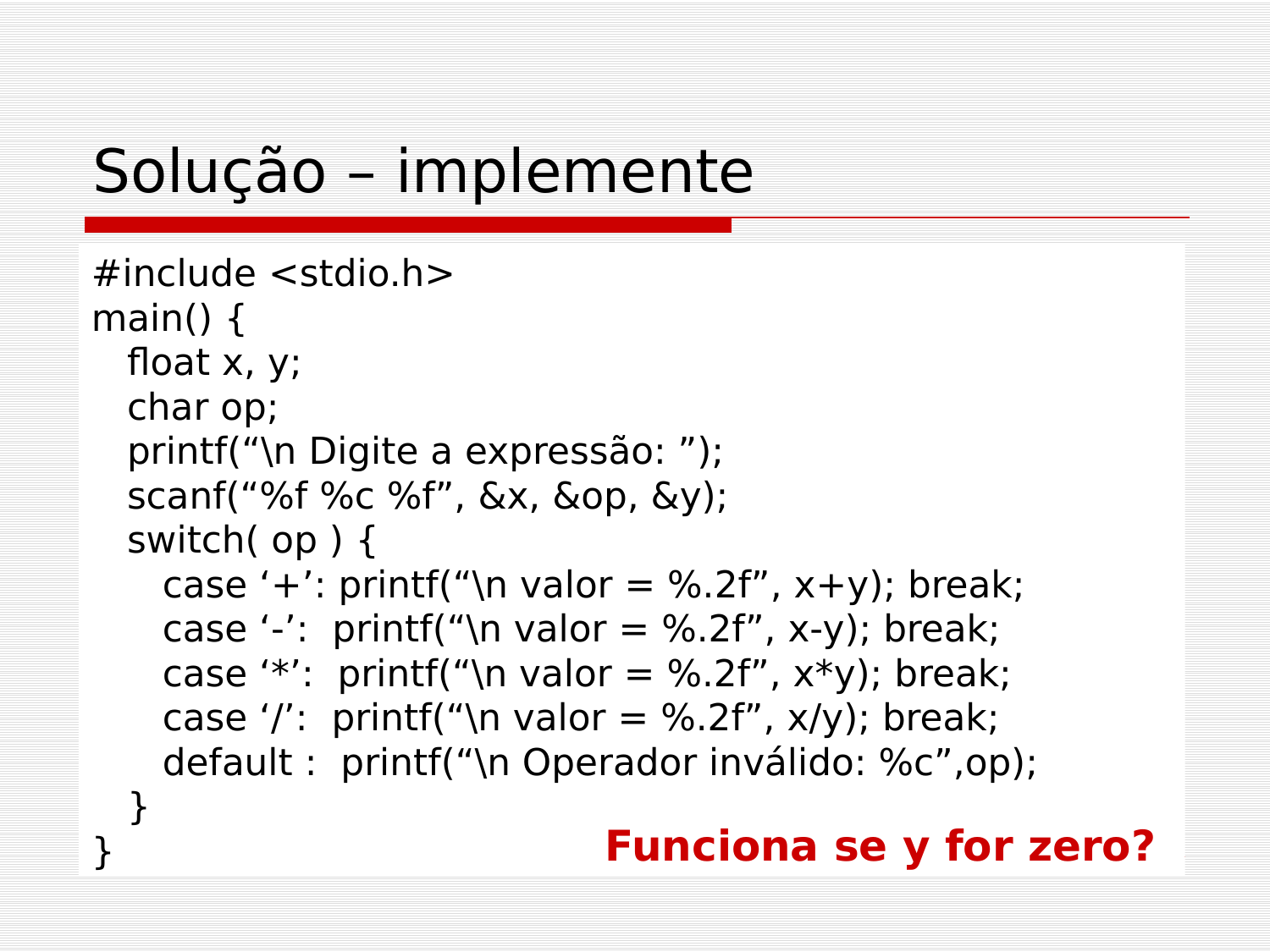

# Solução – implemente
#include <stdio.h>
main() {
   float x, y;
   char op;
   printf(“\n Digite a expressão: ”);
   scanf(“%f %c %f”, &x, &op, &y);
   switch( op ) {
      case ‘+’: printf(“\n valor = %.2f”, x+y); break;
      case ‘-’:  printf(“\n valor = %.2f”, x-y); break;
      case ‘*’:  printf(“\n valor = %.2f”, x*y); break;
      case ‘/’:  printf(“\n valor = %.2f”, x/y); break;
      default :  printf(“\n Operador inválido: %c”,op);
   }
}
Funciona se y for zero?